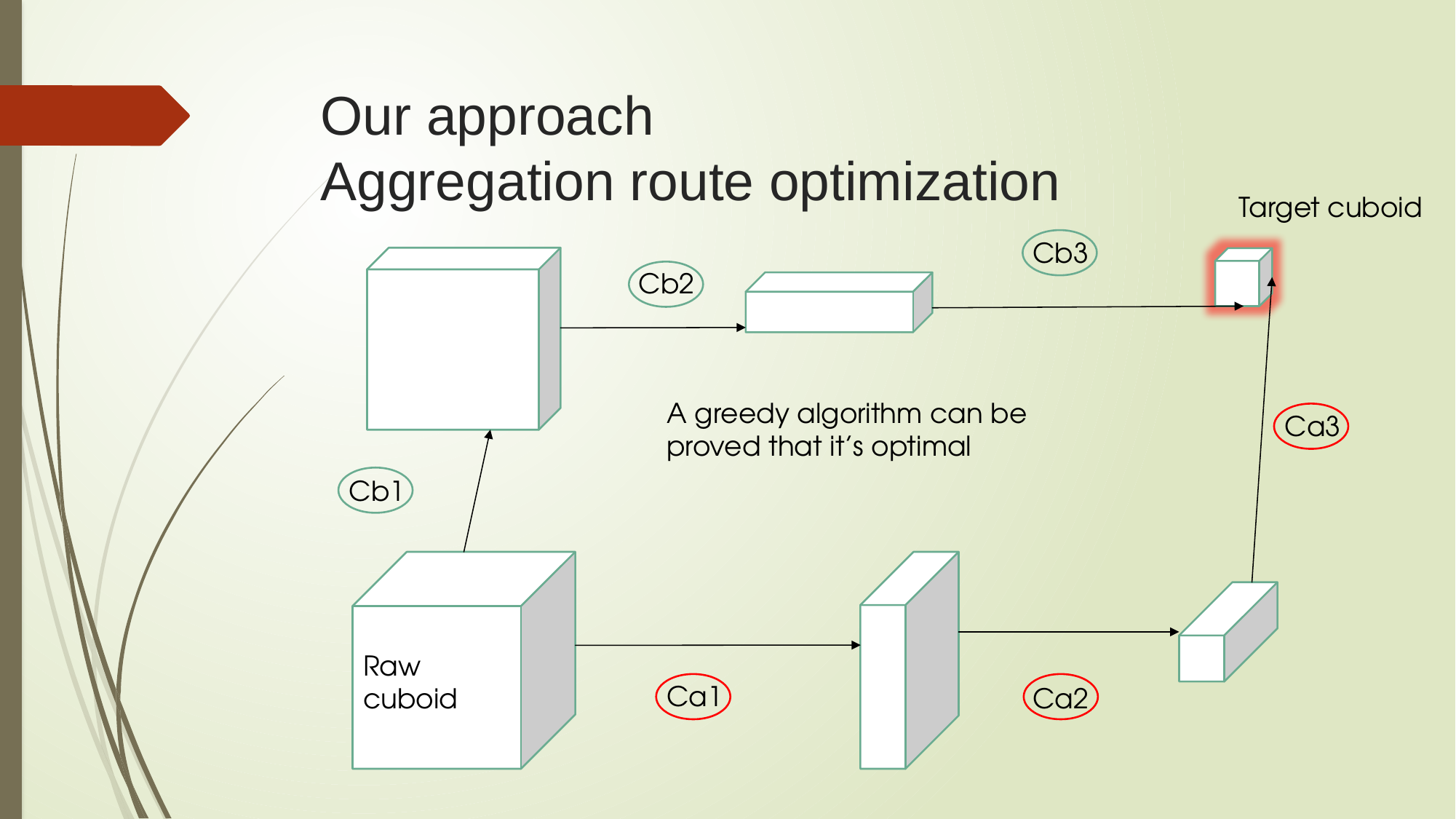

# Our approach Aggregation route optimization
Target cuboid

Cb3

Cb2

A greedy algorithm can be proved that it’s optimal
Ca3

Cb1

Raw cuboid
Ca1

Ca2